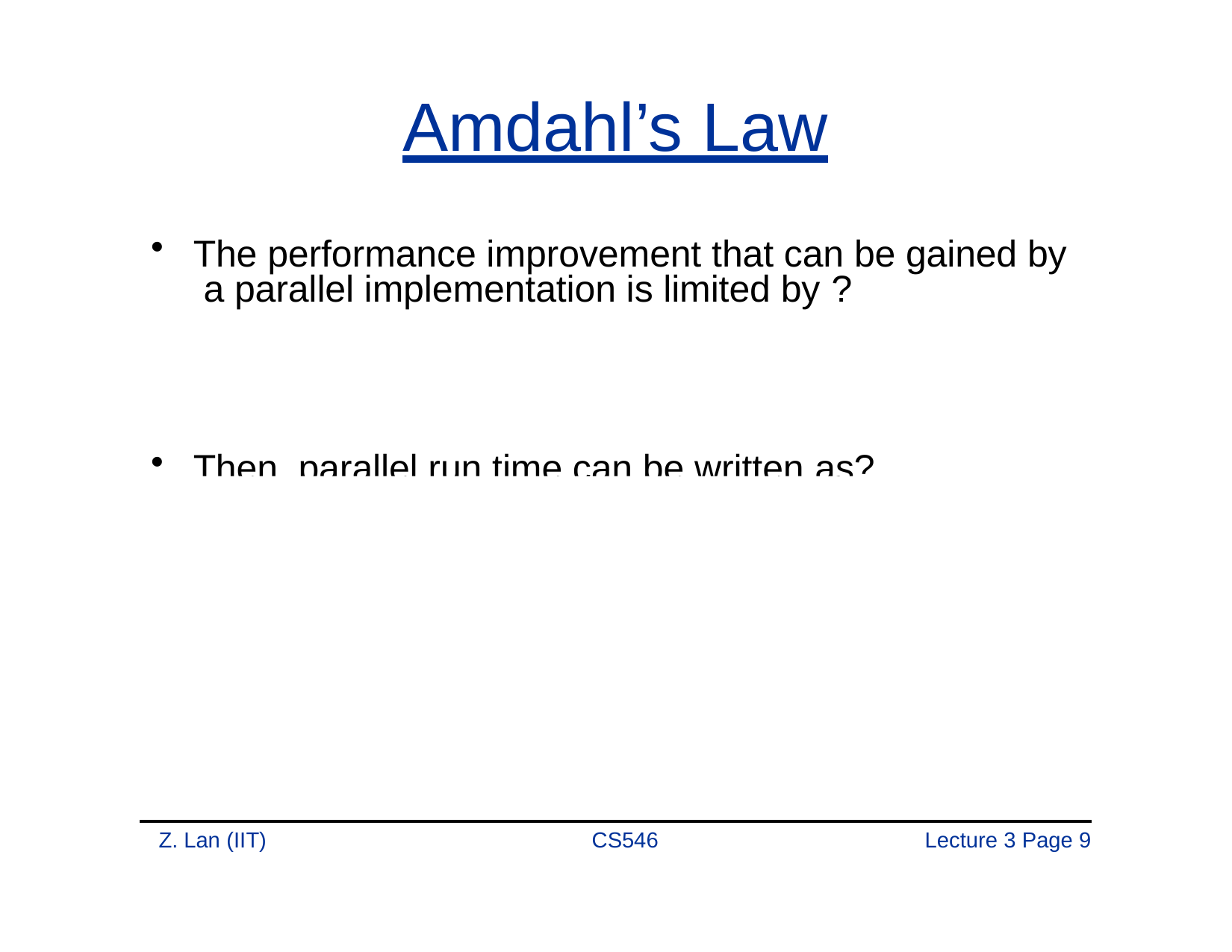

# Amdahl’s Law
The performance improvement that can be gained by  a parallel implementation is limited by ?
Then, parallel run time can be written as?

Z. Lan (IIT)
CS546
Lecture 3 Page 9